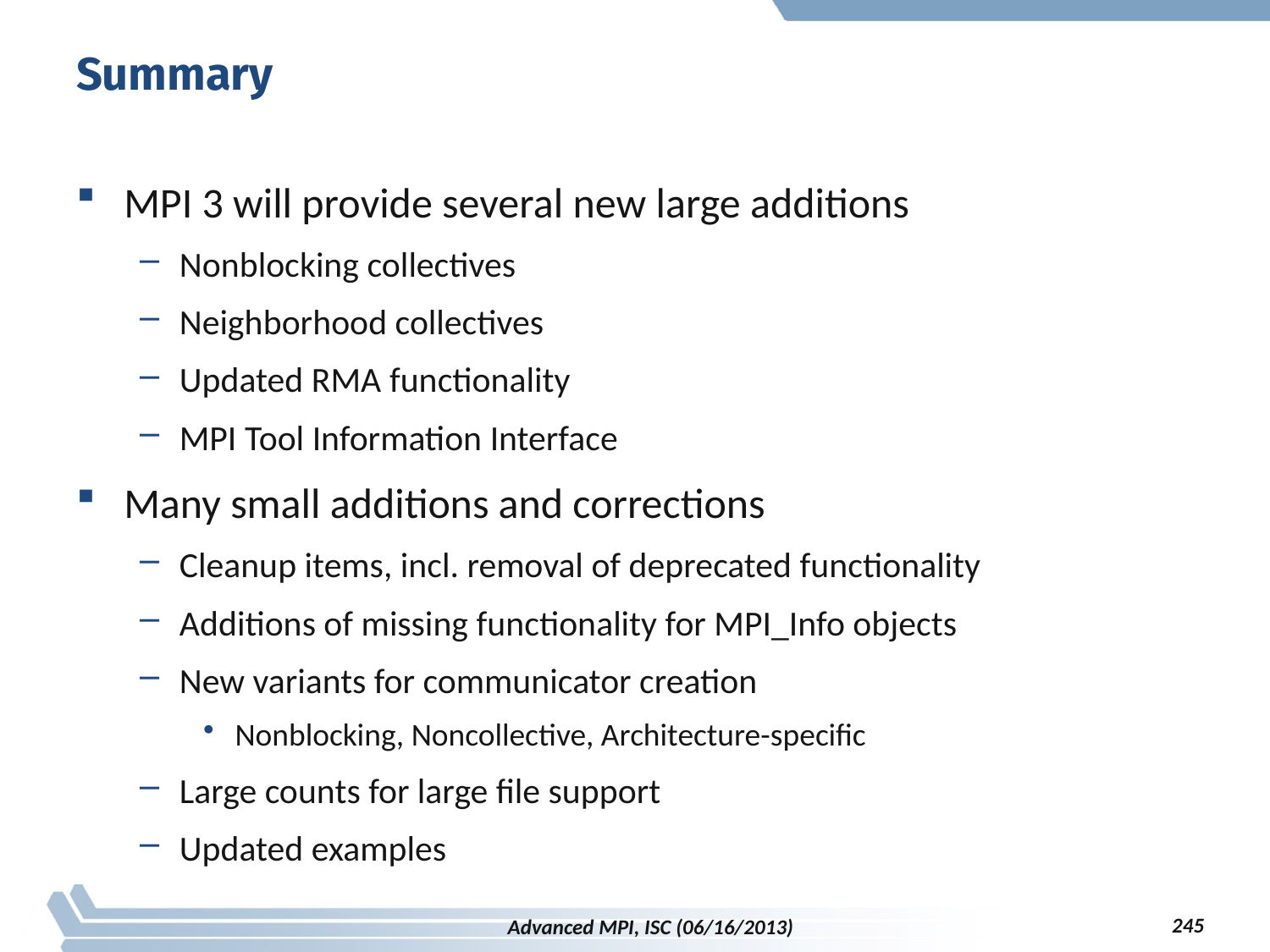

# Summary
MPI 3 will provide several new large additions
Nonblocking collectives
Neighborhood collectives
Updated RMA functionality
MPI Tool Information Interface
Many small additions and corrections
Cleanup items, incl. removal of deprecated functionality
Additions of missing functionality for MPI_Info objects
New variants for communicator creation
Nonblocking, Noncollective, Architecture-specific
Large counts for large file support
Updated examples

245
Advanced MPI, ISC (06/16/2013)